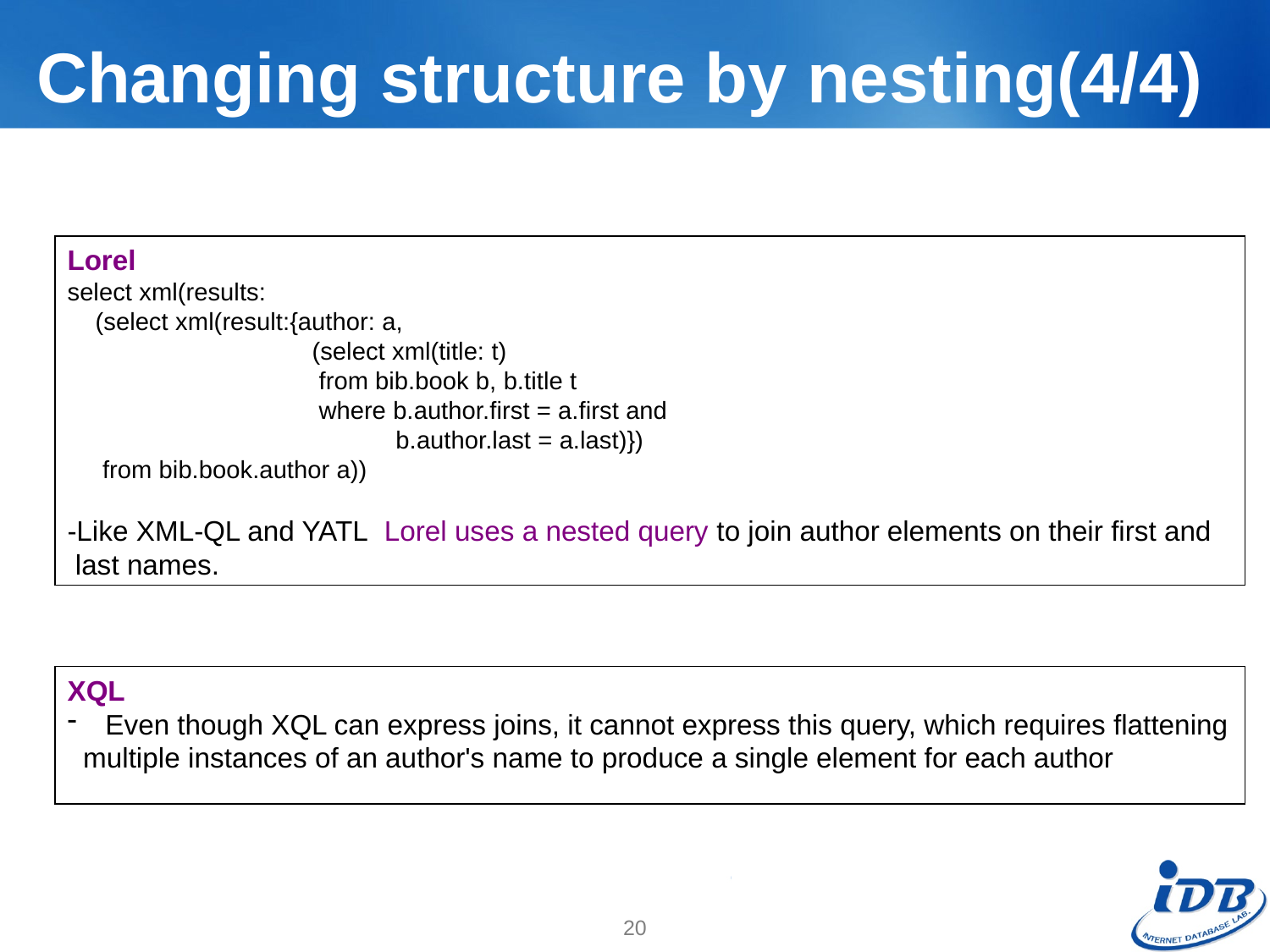

# Changing structure by nesting(4/4)
Lorel
select xml(results:
    (select xml(result:{author: a,
                                   (select xml(title: t)
                                    from bib.book b, b.title t
                                    where b.author.first = a.first and
                                               b.author.last = a.last)})
     from bib.book.author a))

-Like XML-QL and YATL  Lorel uses a nested query to join author elements on their first and
 last names.
XQL
 Even though XQL can express joins, it cannot express this query, which requires flattening
  multiple instances of an author's name to produce a single element for each author
20